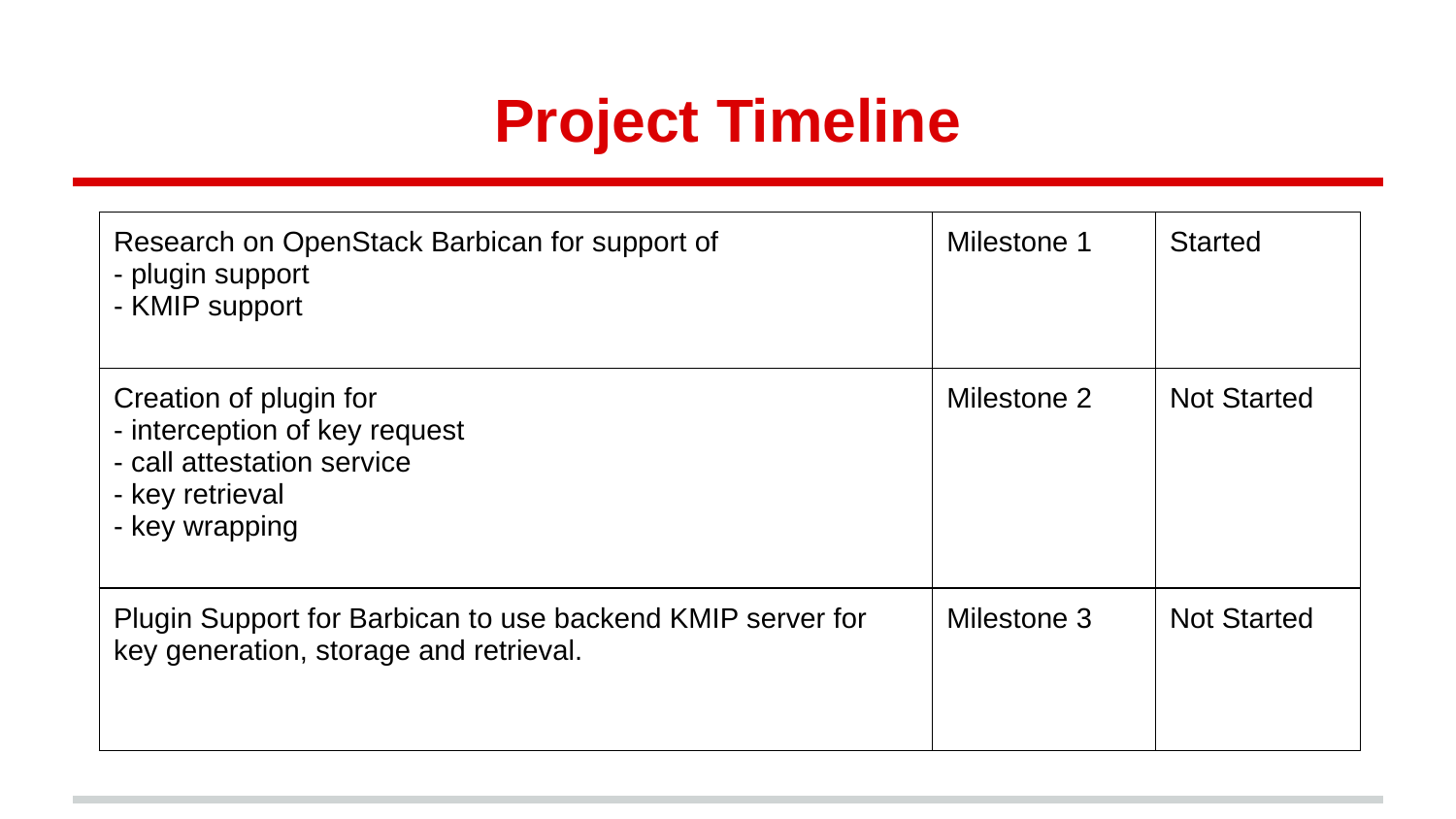

# Project Timeline
| Research on OpenStack Barbican for support of - plugin support - KMIP support | Milestone 1 | Started |
| --- | --- | --- |
| Creation of plugin for - interception of key request - call attestation service - key retrieval - key wrapping | Milestone 2 | Not Started |
| Plugin Support for Barbican to use backend KMIP server for key generation, storage and retrieval. | Milestone 3 | Not Started |